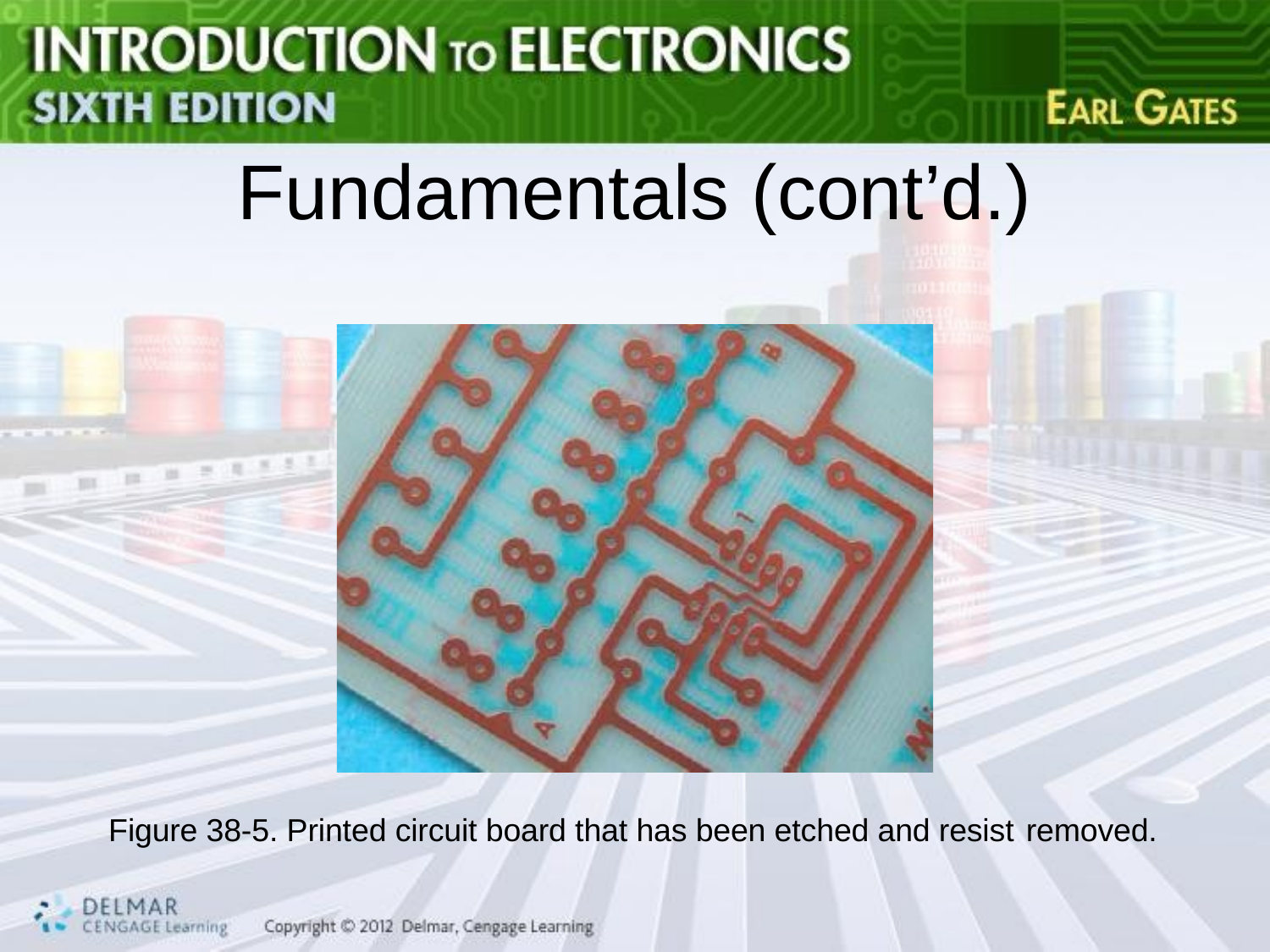

# Fundamentals (cont’d.)

Figure 38-5. Printed circuit board that has been etched and resist removed.